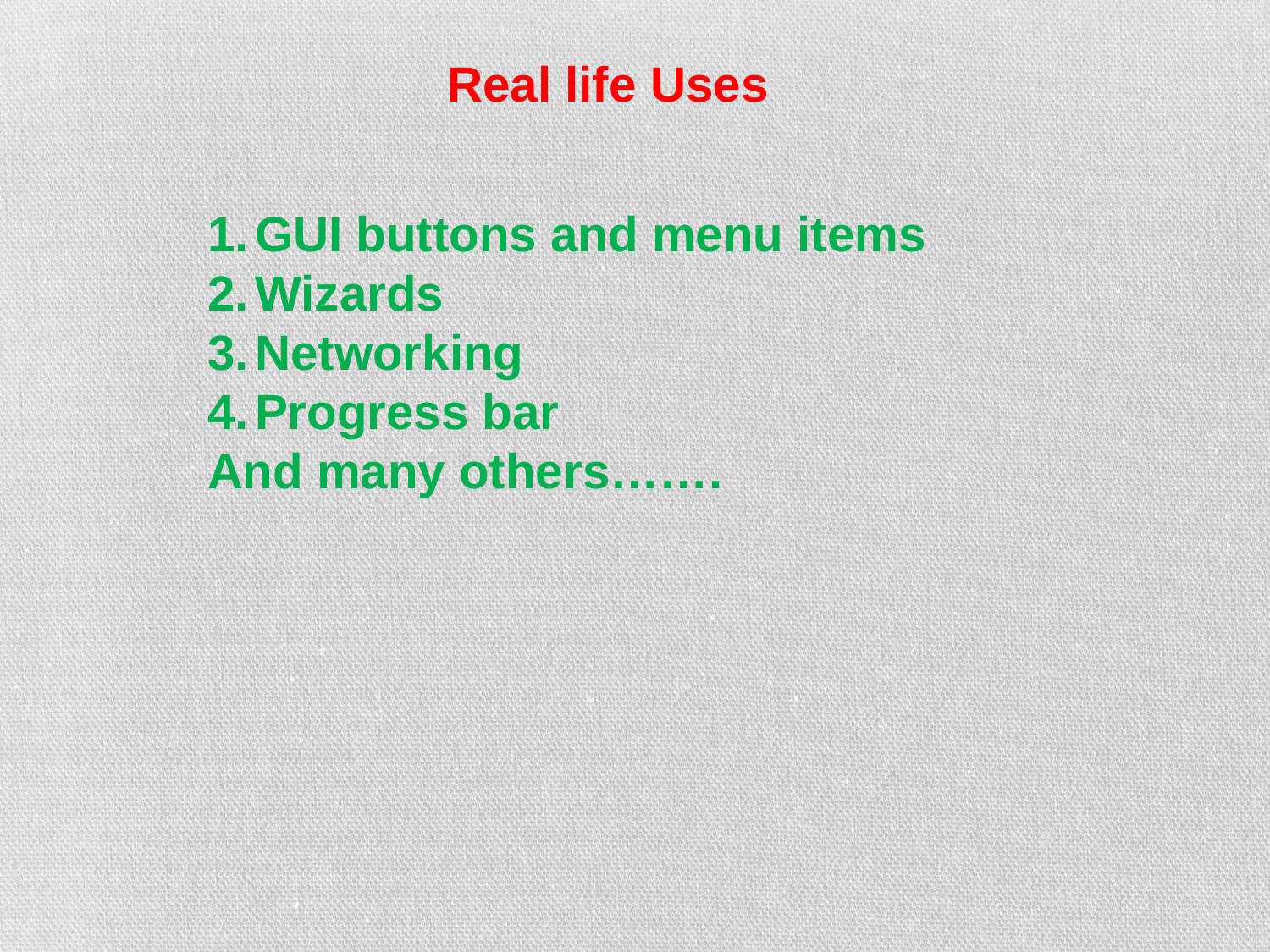

Real life Uses
GUI buttons and menu items
Wizards
Networking
Progress bar
And many others…….